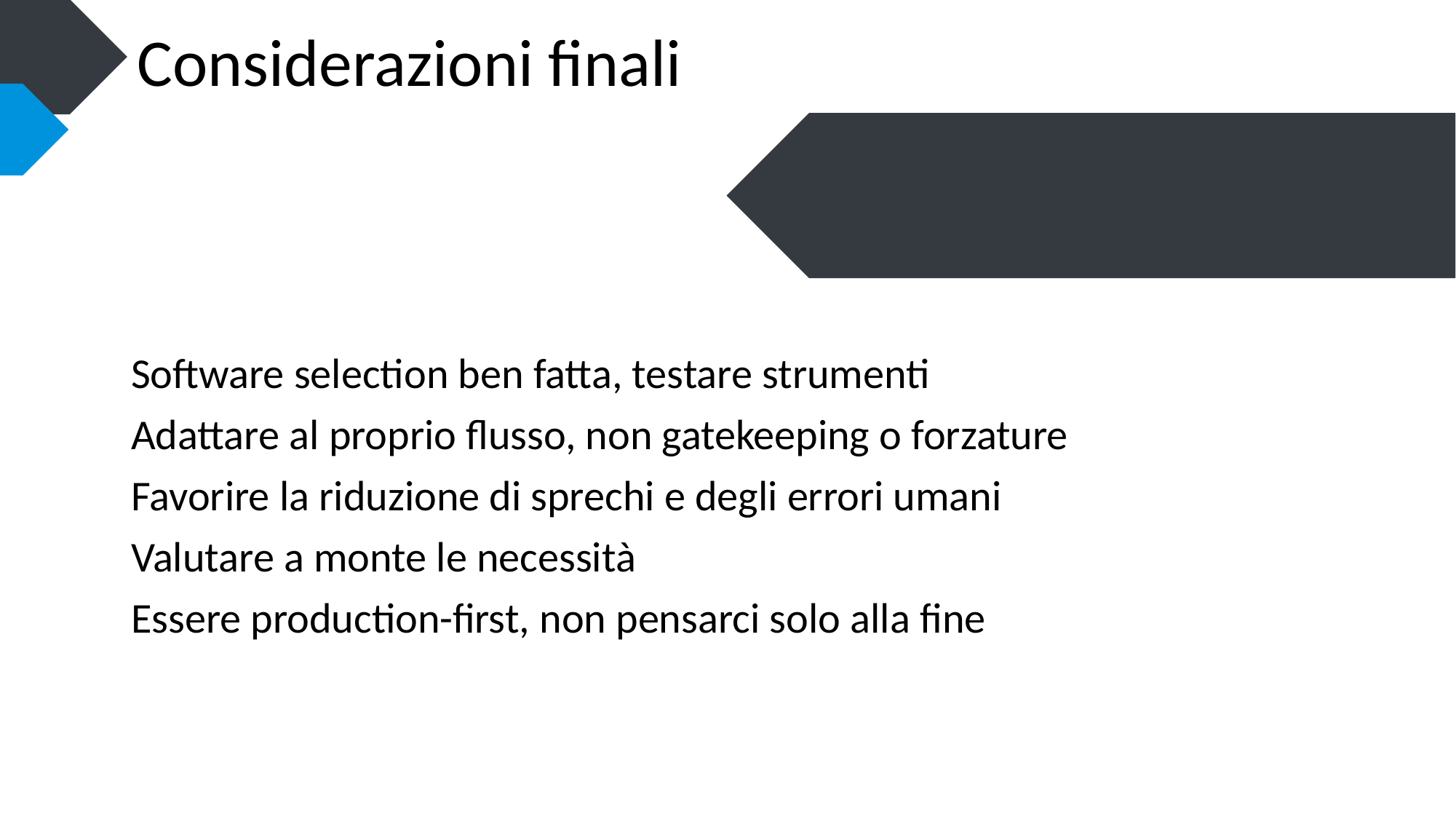

# Considerazioni finali
Software selection ben fatta, testare strumenti
Adattare al proprio flusso, non gatekeeping o forzature
Favorire la riduzione di sprechi e degli errori umani
Valutare a monte le necessità
Essere production-first, non pensarci solo alla fine